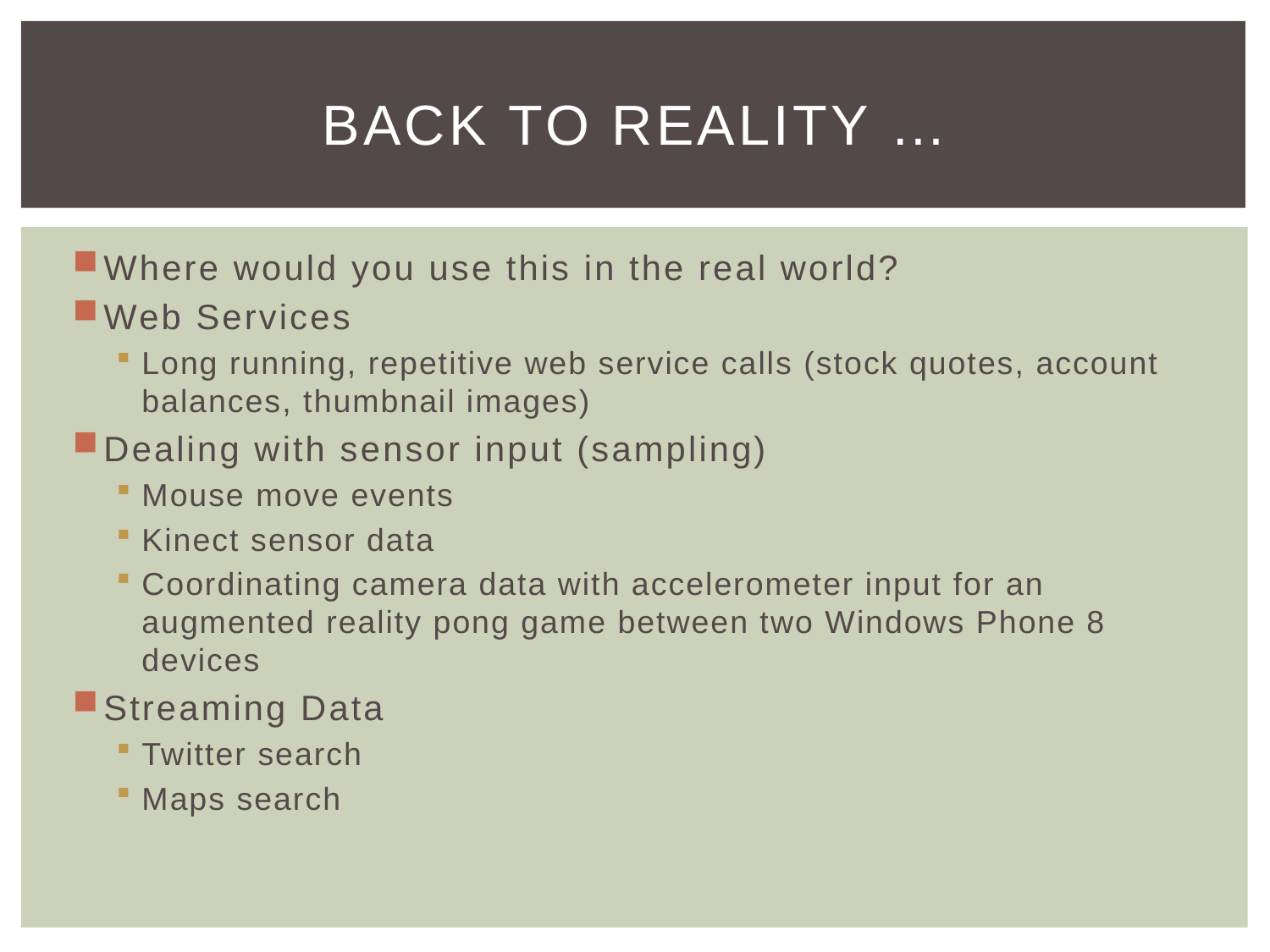

# Back to reality …
Where would you use this in the real world?
Web Services
Long running, repetitive web service calls (stock quotes, account balances, thumbnail images)
Dealing with sensor input (sampling)
Mouse move events
Kinect sensor data
Coordinating camera data with accelerometer input for an augmented reality pong game between two Windows Phone 8 devices
Streaming Data
Twitter search
Maps search